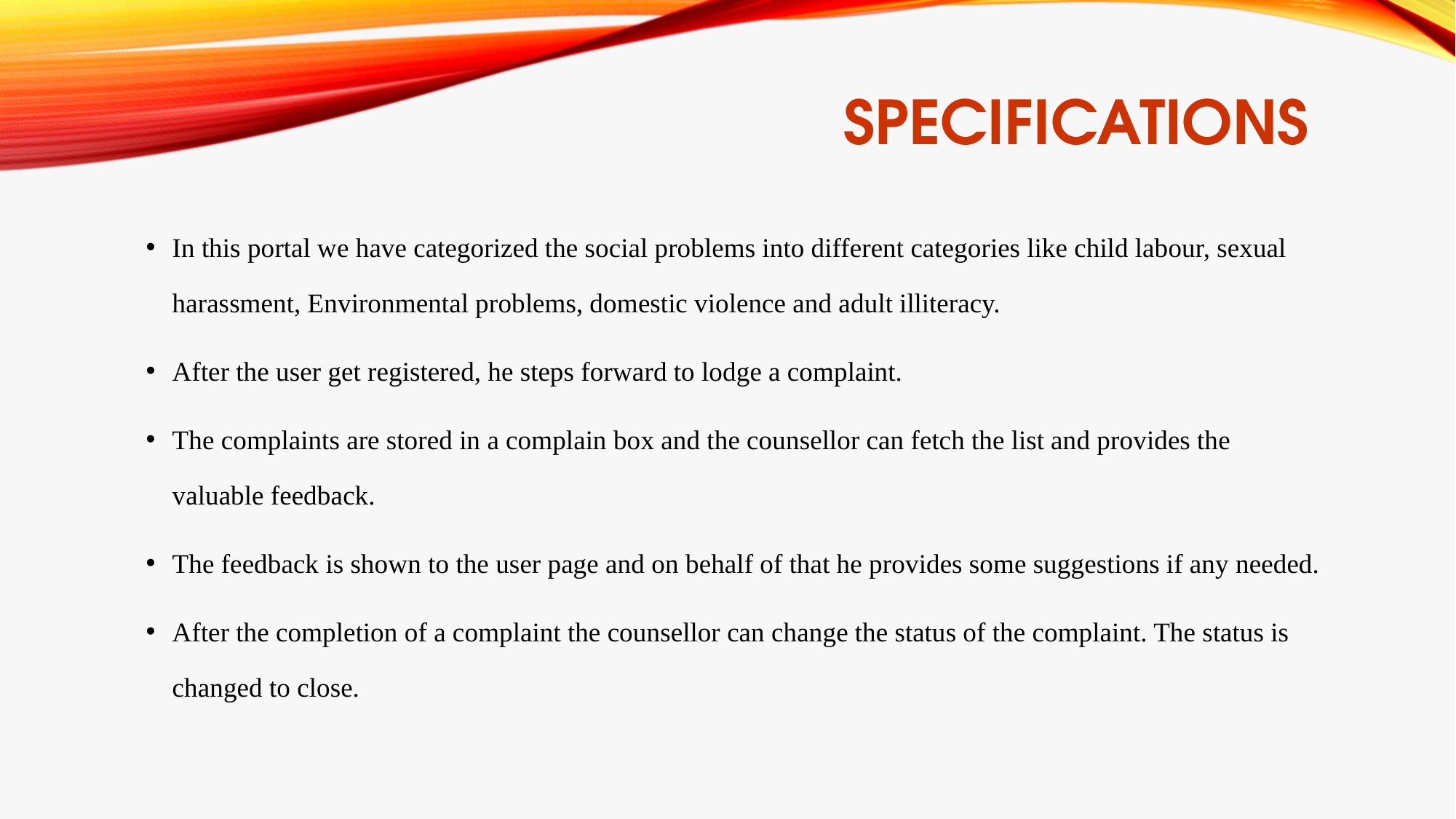

# SPECIFICATIONS
In this portal we have categorized the social problems into different categories like child labour, sexual harassment, Environmental problems, domestic violence and adult illiteracy.
After the user get registered, he steps forward to lodge a complaint.
The complaints are stored in a complain box and the counsellor can fetch the list and provides the valuable feedback.
The feedback is shown to the user page and on behalf of that he provides some suggestions if any needed.
After the completion of a complaint the counsellor can change the status of the complaint. The status is changed to close.